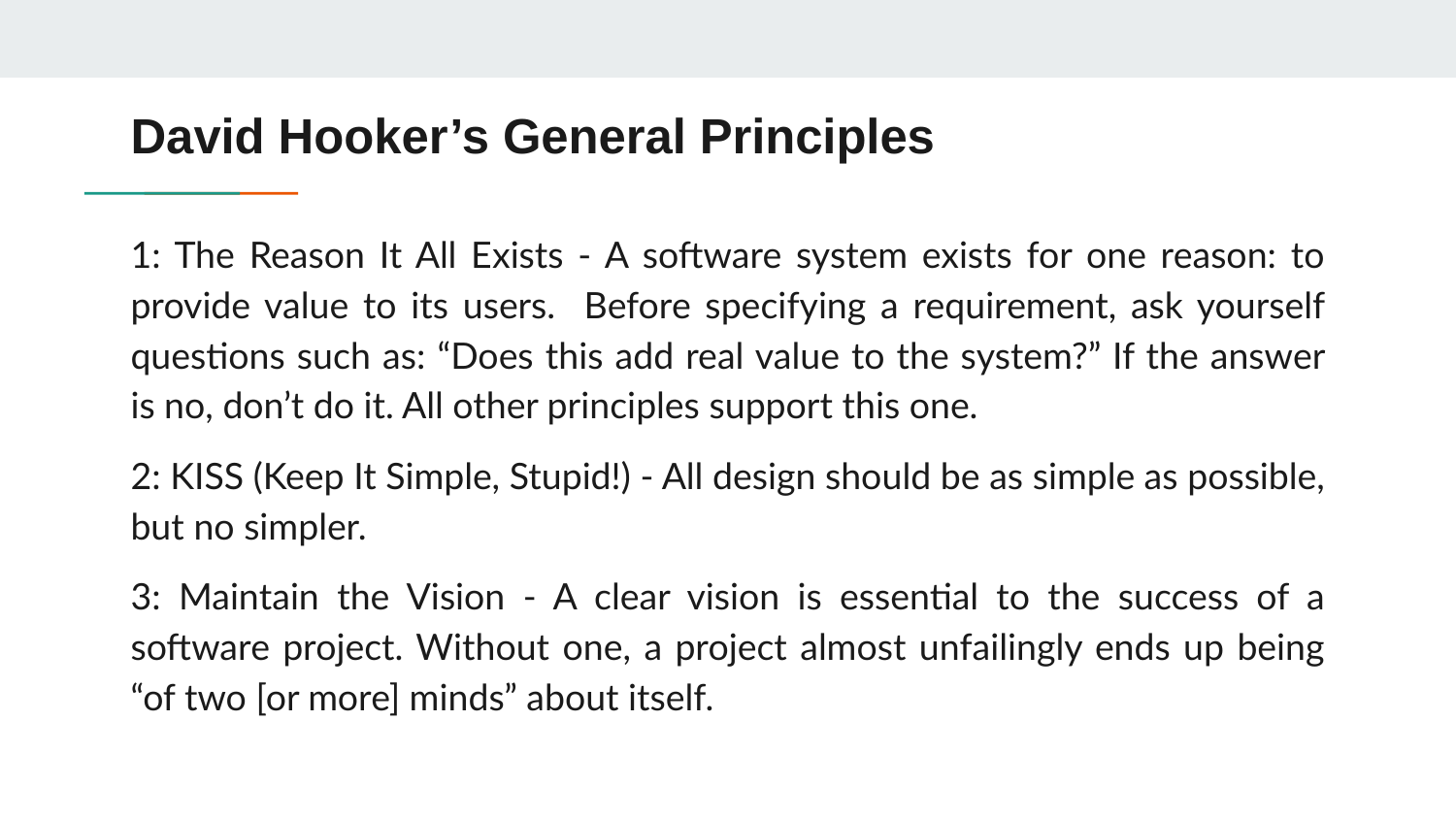

# David Hooker’s General Principles
1: The Reason It All Exists - A software system exists for one reason: to provide value to its users.  Before specifying a requirement, ask yourself questions such as: “Does this add real value to the system?” If the answer is no, don’t do it. All other principles support this one.
2: KISS (Keep It Simple, Stupid!) - All design should be as simple as possible, but no simpler.
3: Maintain the Vision - A clear vision is essential to the success of a software project. Without one, a project almost unfailingly ends up being “of two [or more] minds” about itself.